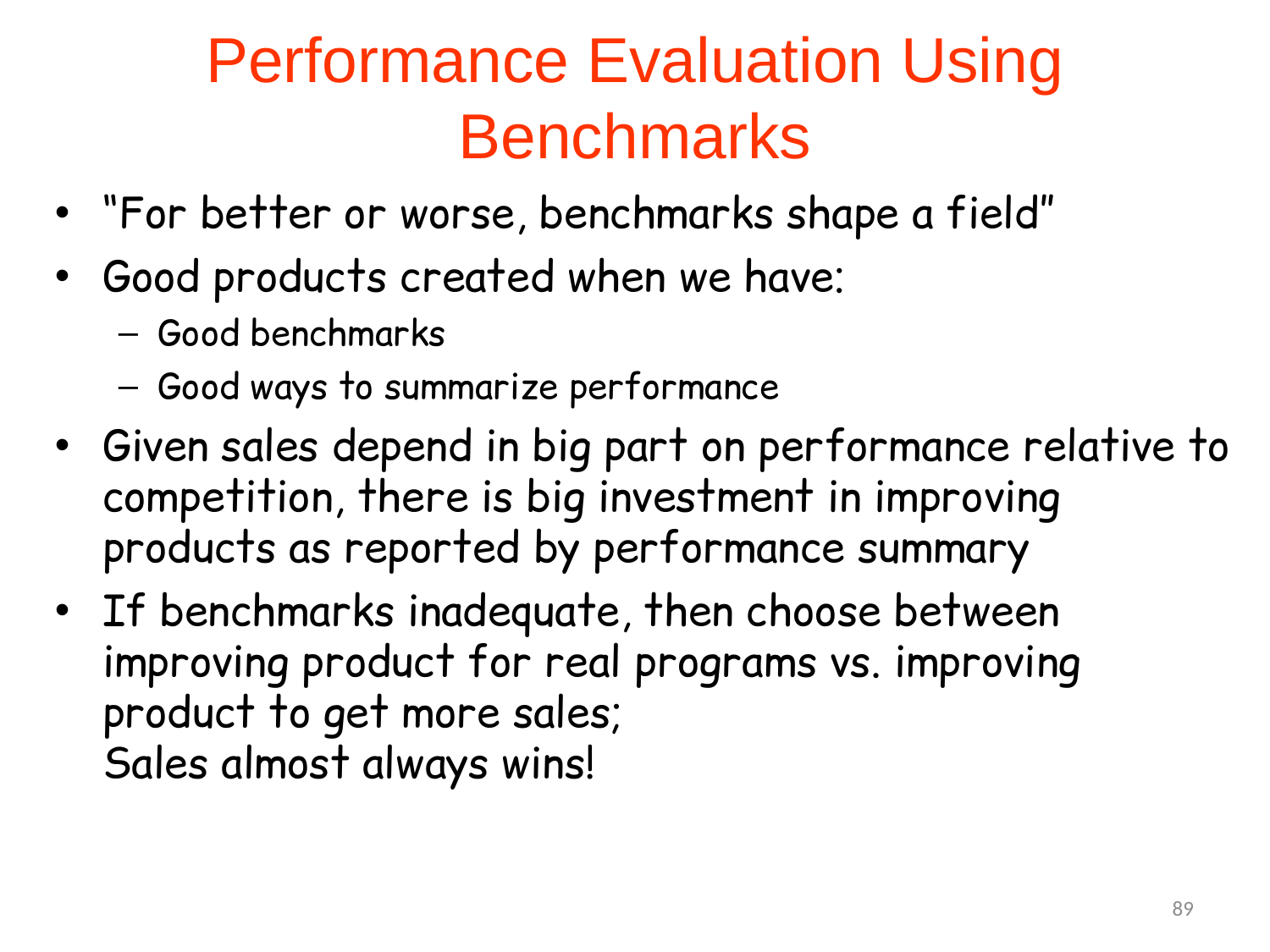

# Performance Evaluation Using Benchmarks
“For better or worse, benchmarks shape a field”
Good products created when we have:
Good benchmarks
Good ways to summarize performance
Given sales depend in big part on performance relative to competition, there is big investment in improving products as reported by performance summary
If benchmarks inadequate, then choose between improving product for real programs vs. improving product to get more sales;
Sales almost always wins!
89